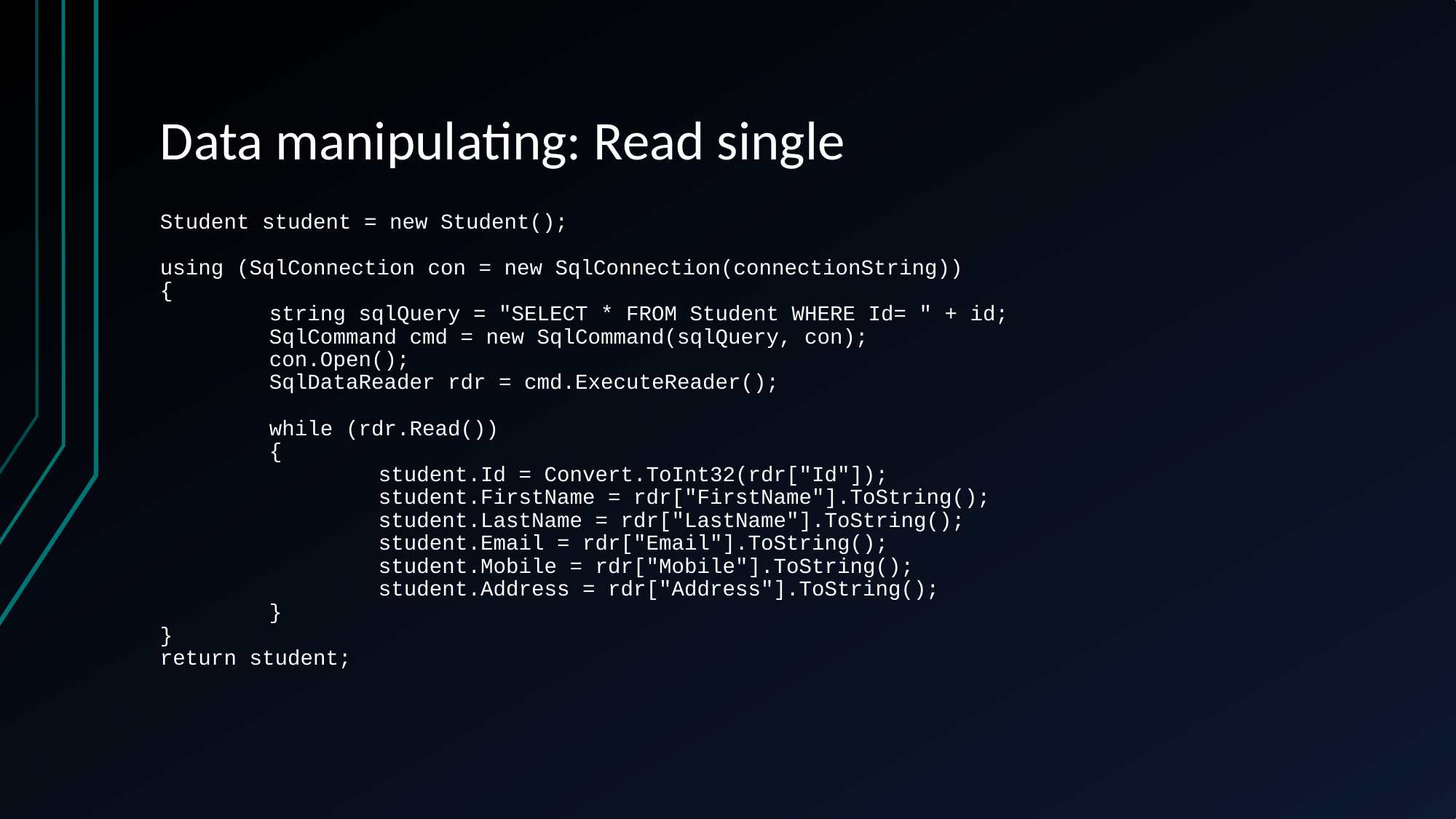

# Data manipulating: Read single
Student student = new Student();

using (SqlConnection con = new SqlConnection(connectionString))
{
	string sqlQuery = "SELECT * FROM Student WHERE Id= " + id;
	SqlCommand cmd = new SqlCommand(sqlQuery, con);
	con.Open();
	SqlDataReader rdr = cmd.ExecuteReader();

	while (rdr.Read())
	{
		student.Id = Convert.ToInt32(rdr["Id"]);
		student.FirstName = rdr["FirstName"].ToString();
		student.LastName = rdr["LastName"].ToString();
		student.Email = rdr["Email"].ToString();
		student.Mobile = rdr["Mobile"].ToString();
		student.Address = rdr["Address"].ToString();
	}
}
return student;